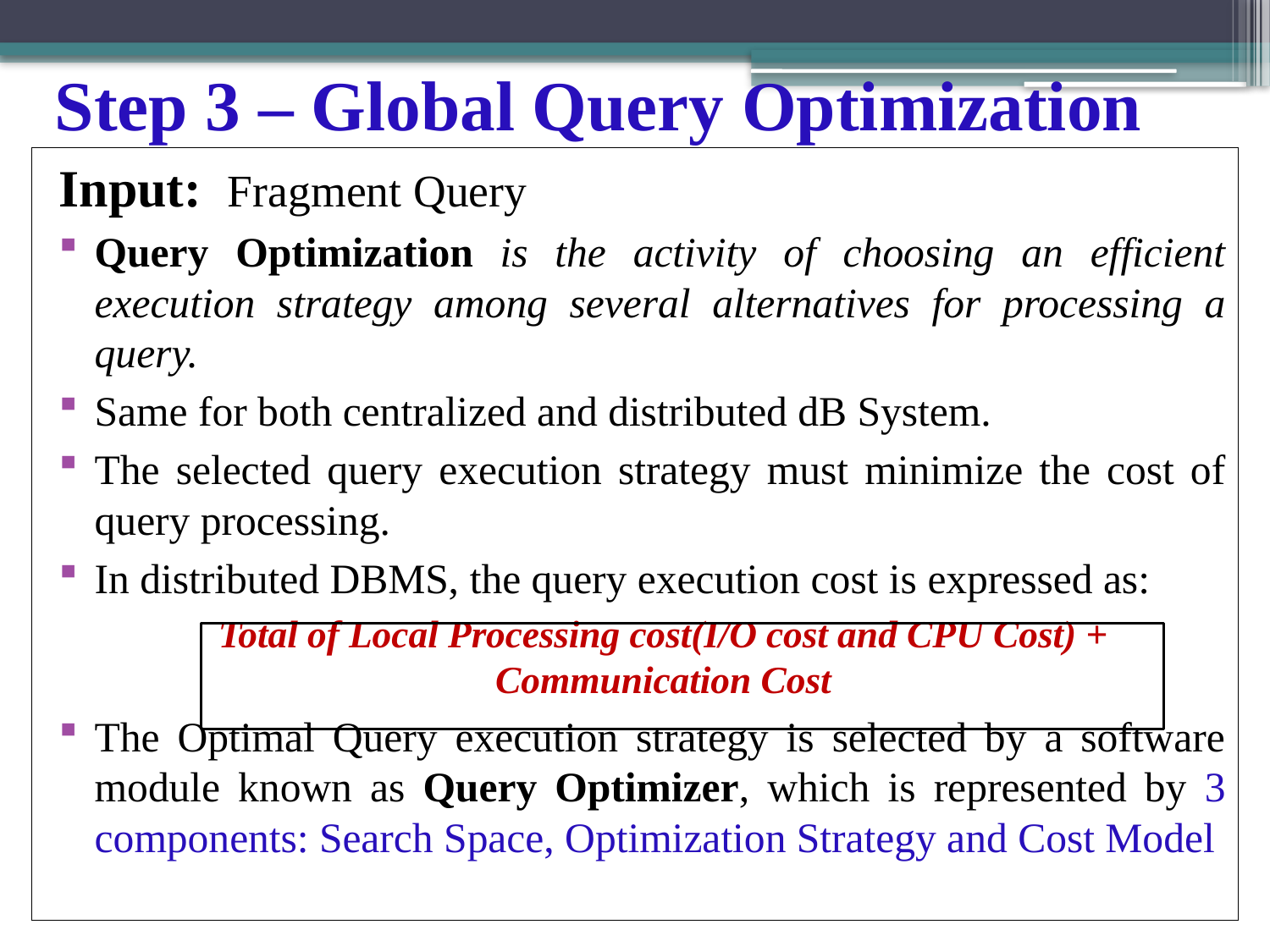

# Step 3 – Global Query Optimization
Input:  Fragment Query
Query Optimization is the activity of choosing an efficient execution strategy among several alternatives for processing a query.
Same for both centralized and distributed dB System.
The selected query execution strategy must minimize the cost of query processing.
In distributed DBMS, the query execution cost is expressed as:
Total of Local Processing cost(I/O cost and CPU Cost) + Communication Cost
The Optimal Query execution strategy is selected by a software module known as Query Optimizer, which is represented by 3 components: Search Space, Optimization Strategy and Cost Model